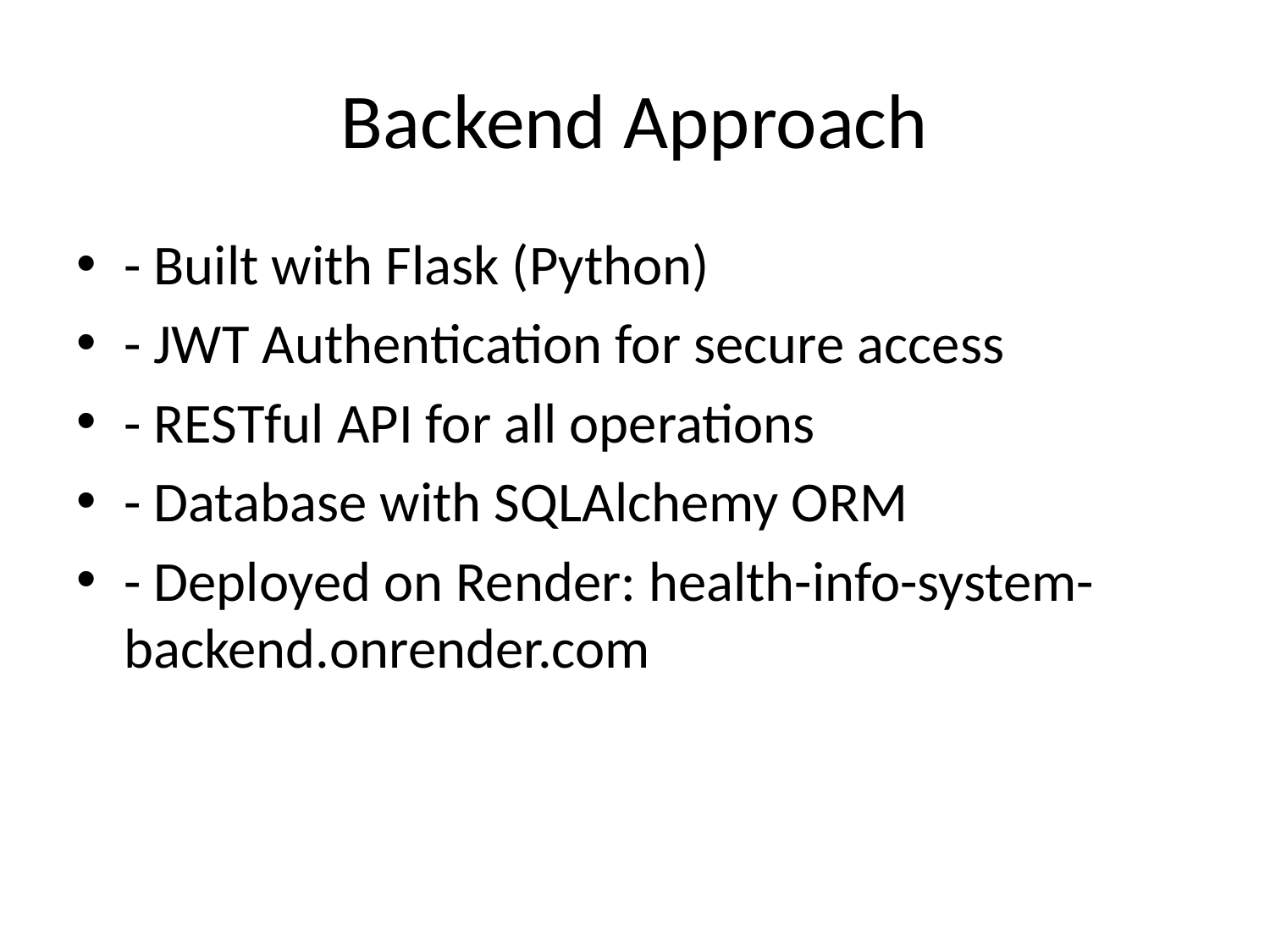

# Backend Approach
- Built with Flask (Python)
- JWT Authentication for secure access
- RESTful API for all operations
- Database with SQLAlchemy ORM
- Deployed on Render: health-info-system-backend.onrender.com